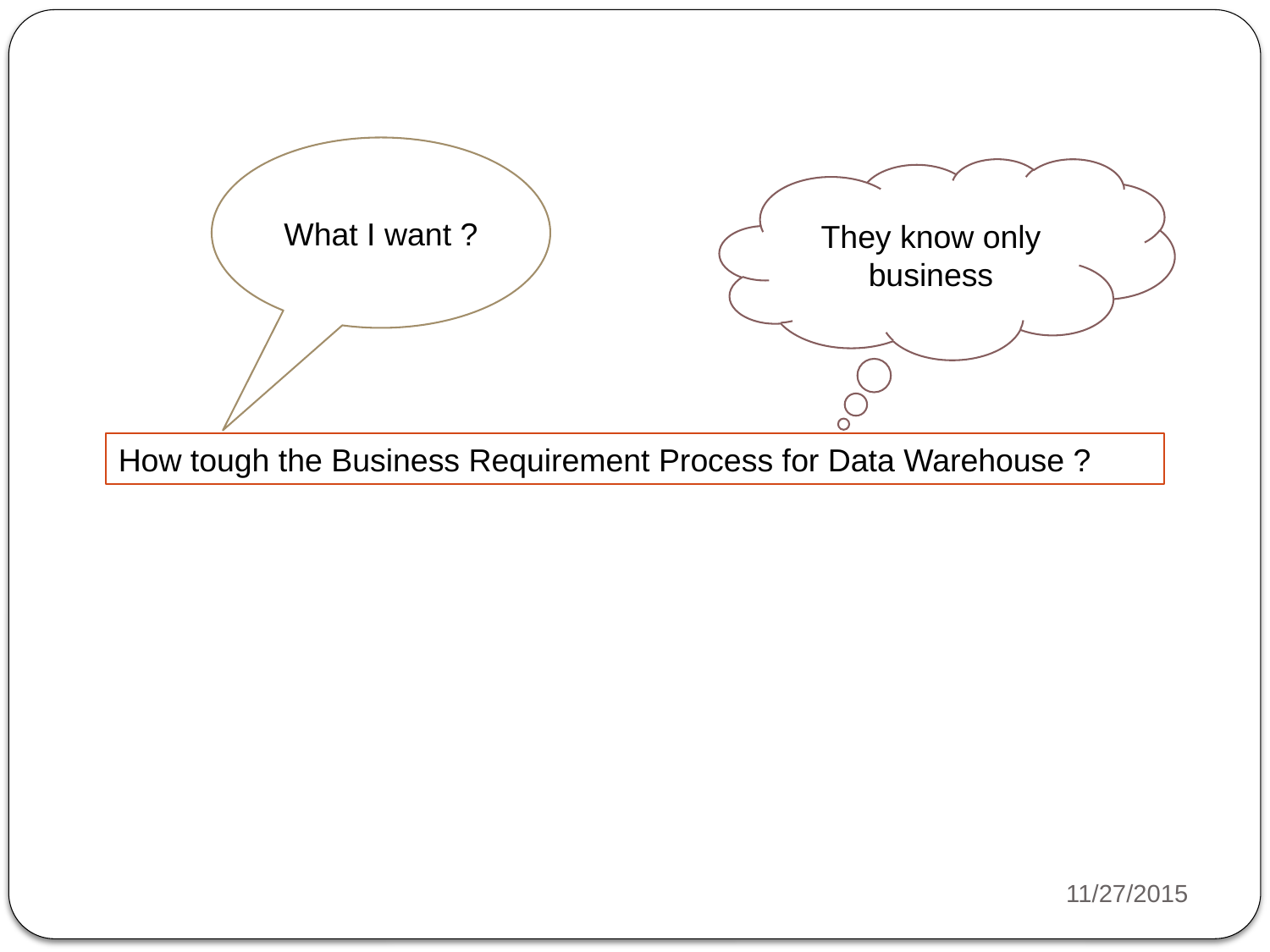

What I want ?
They know only business
How tough the Business Requirement Process for Data Warehouse ?
11/27/2015